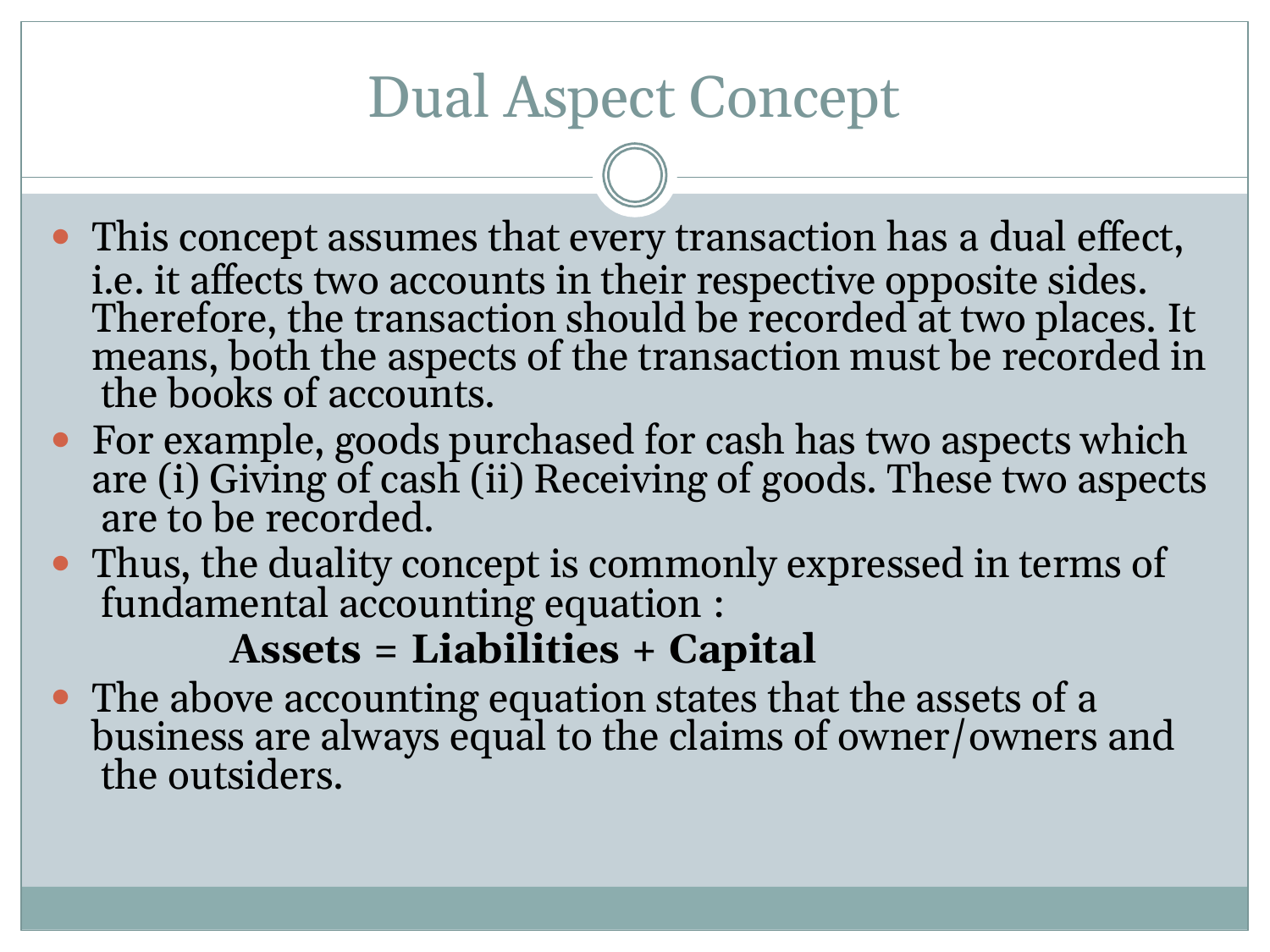

# Dual Aspect Concept
This concept assumes that every transaction has a dual effect,
i.e. it affects two accounts in their respective opposite sides.  Therefore, the transaction should be recorded at two places. It  means, both the aspects of the transaction must be recorded in  the books of accounts.
For example, goods purchased for cash has two aspects which  are (i) Giving of cash (ii) Receiving of goods. These two aspects  are to be recorded.
Thus, the duality concept is commonly expressed in terms of  fundamental accounting equation :
Assets = Liabilities + Capital
The above accounting equation states that the assets of a  business are always equal to the claims of owner/owners and  the outsiders.